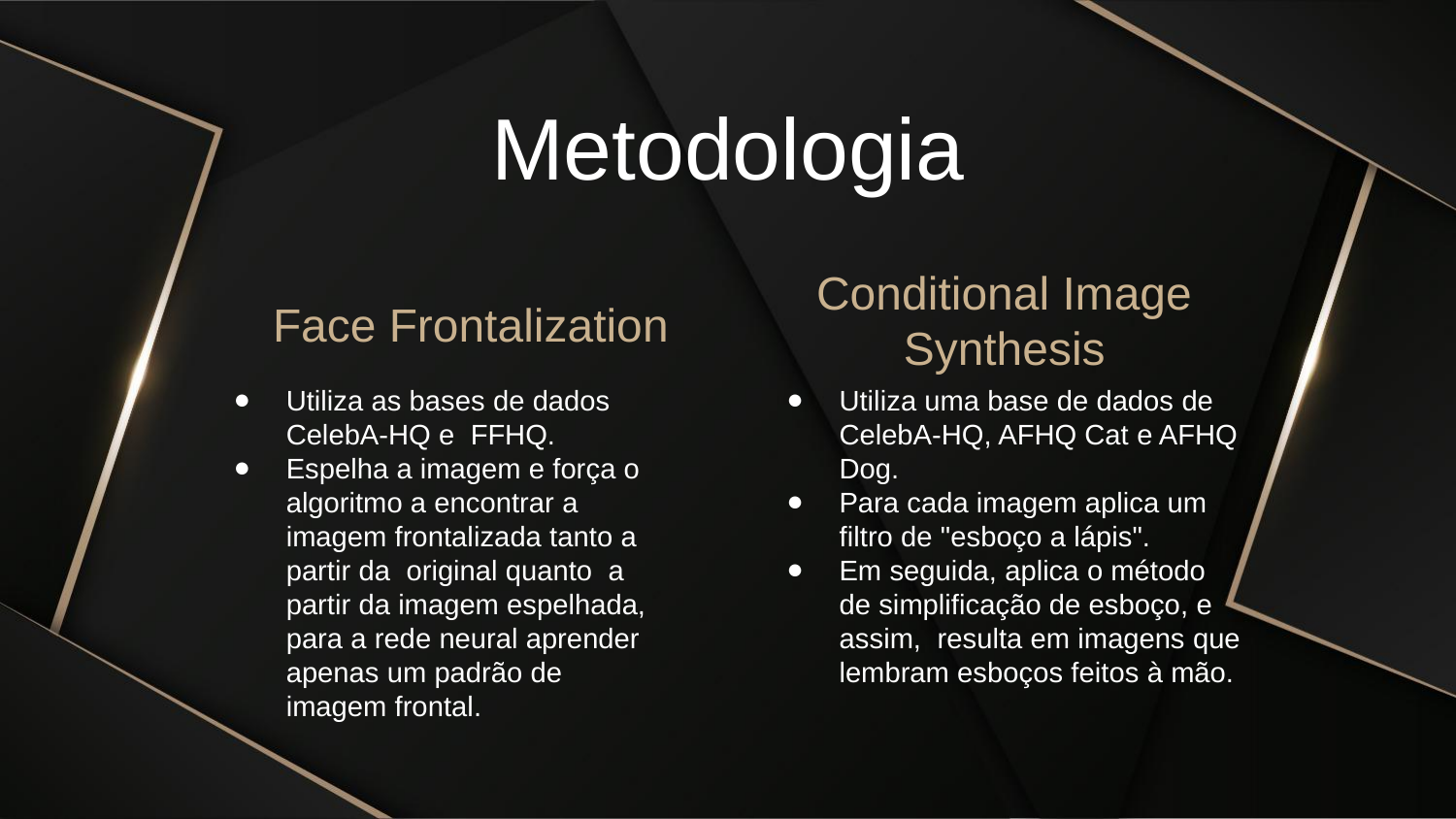

# Metodologia
Conditional Image Synthesis
Face Frontalization
Utiliza as bases de dados CelebA-HQ e  FFHQ.
Espelha a imagem e força o algoritmo a encontrar a imagem frontalizada tanto a partir da  original quanto  a partir da imagem espelhada, para a rede neural aprender apenas um padrão de imagem frontal.
Utiliza uma base de dados de CelebA-HQ, AFHQ Cat e AFHQ Dog.
Para cada imagem aplica um filtro de "esboço a lápis".
Em seguida, aplica o método de simplificação de esboço, e assim,  resulta em imagens que lembram esboços feitos à mão.